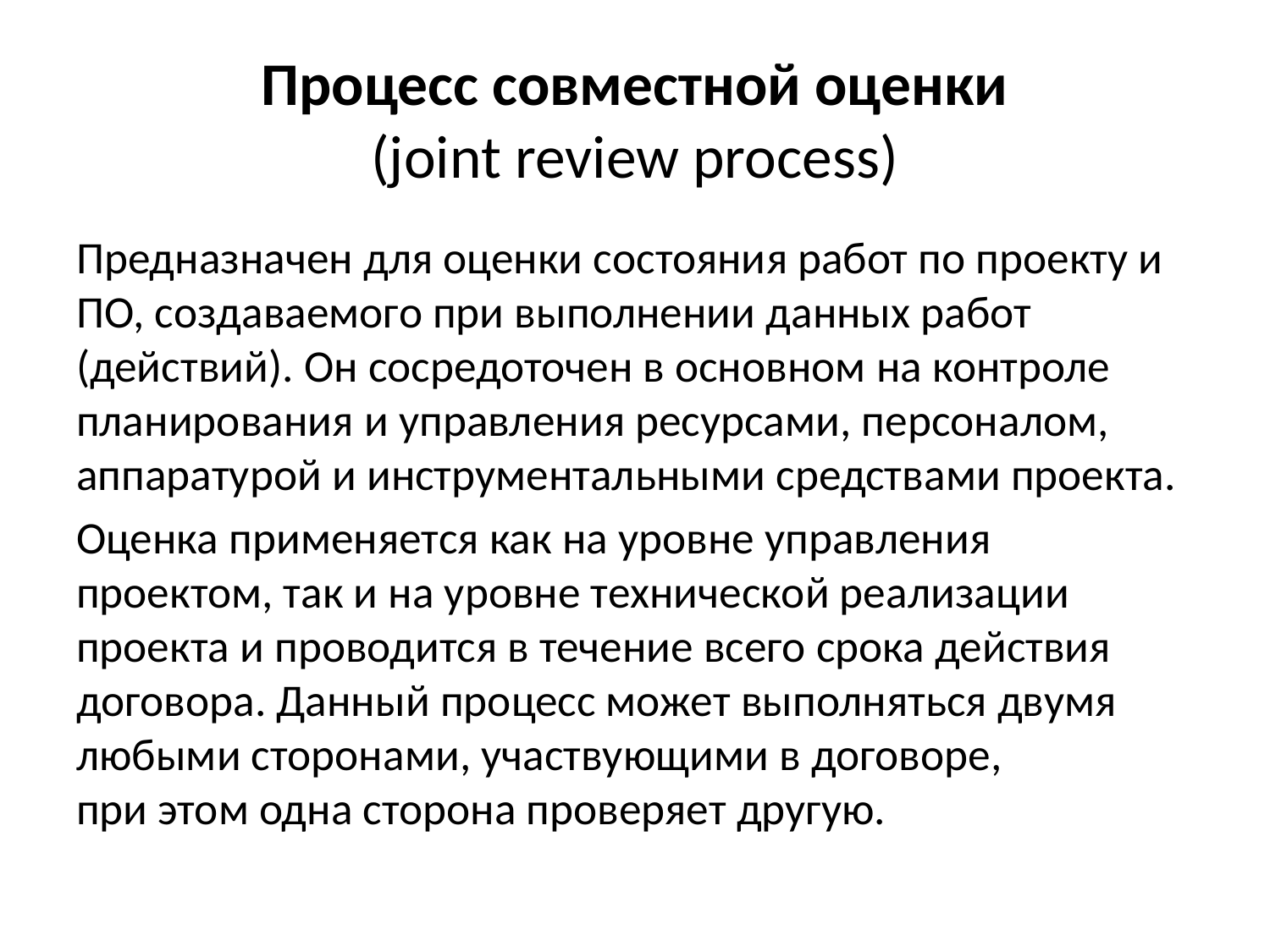

# Процесс совместной оценки (joint review process)
Предназначен для оценки состояния работ по проекту и ПО, создаваемого при выполнении данных работ (действий). Он сосредоточен в основном на контроле планирования и управления ресурсами, персоналом, аппаратурой и инструментальными средствами проекта.
Оценка применяется как на уровне управления проектом, так и на уровне технической реализации проекта и проводится в течение всего срока действия договора. Данный процесс может выполняться двумя любыми сторонами, участвующими в договоре,
при этом одна сторона проверяет другую.